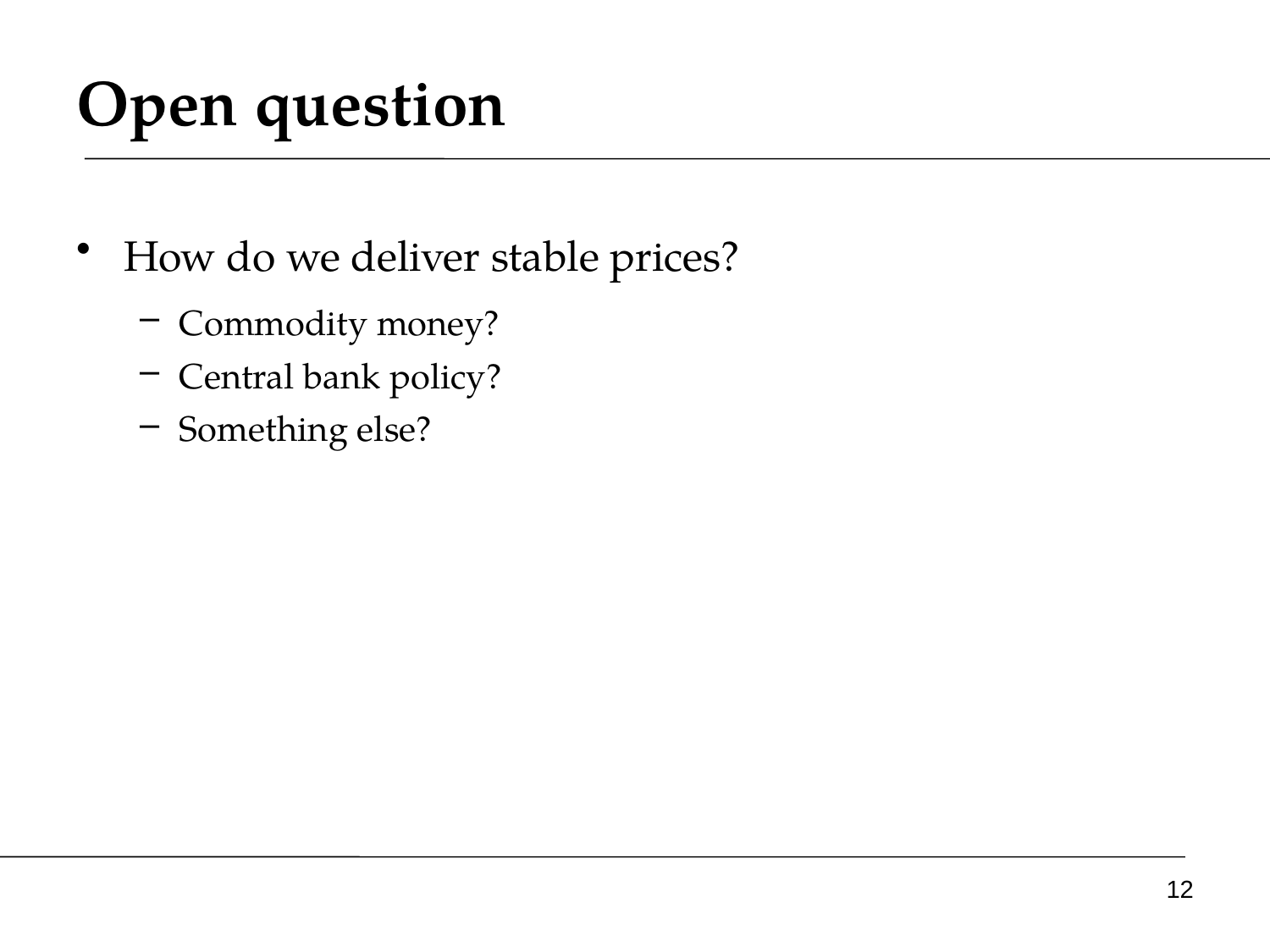

# Open question
How do we deliver stable prices?
Commodity money?
Central bank policy?
Something else?
12